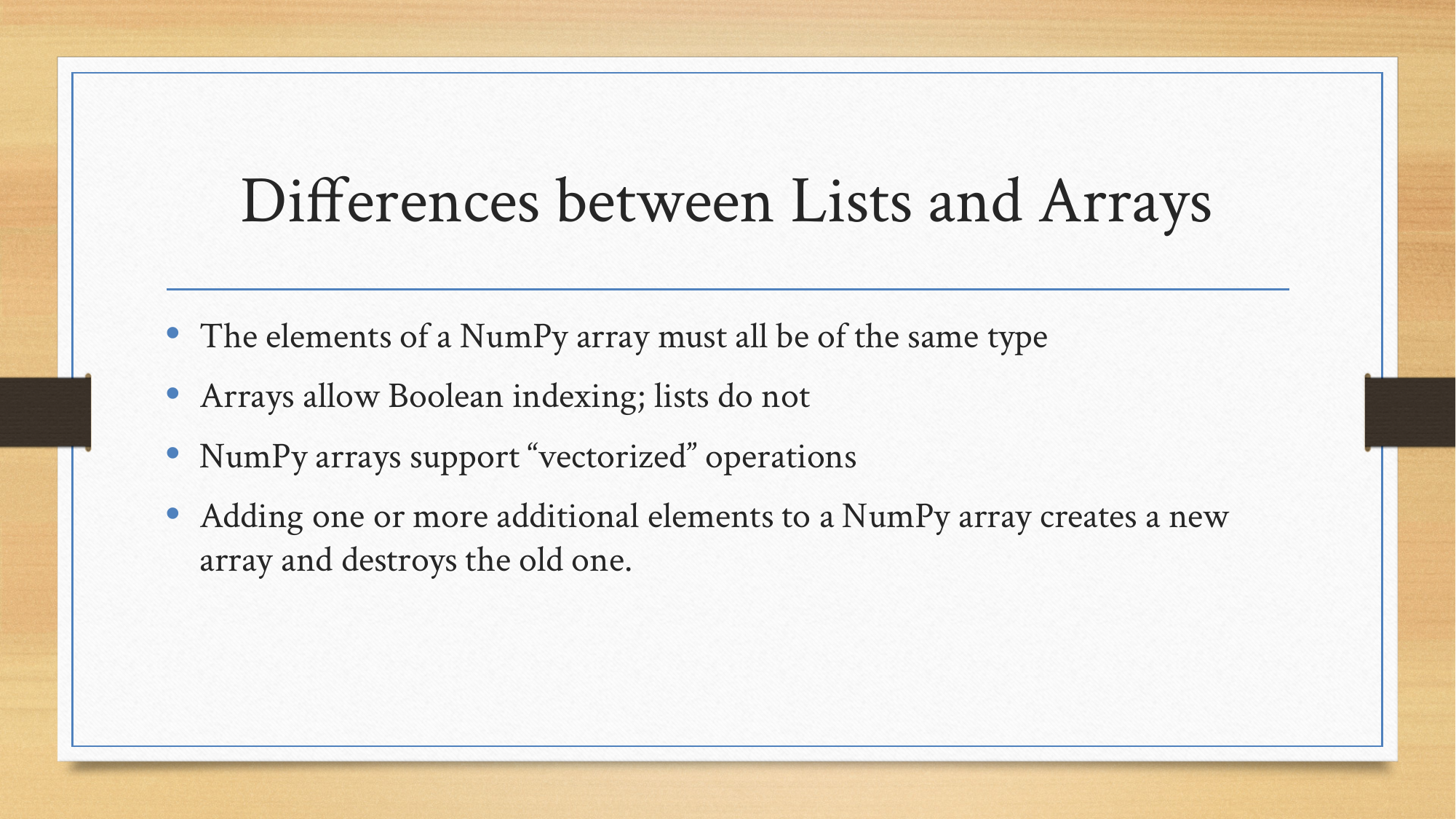

# Differences between Lists and Arrays
The elements of a NumPy array must all be of the same type
Arrays allow Boolean indexing; lists do not
NumPy arrays support “vectorized” operations
Adding one or more additional elements to a NumPy array creates a new array and destroys the old one.